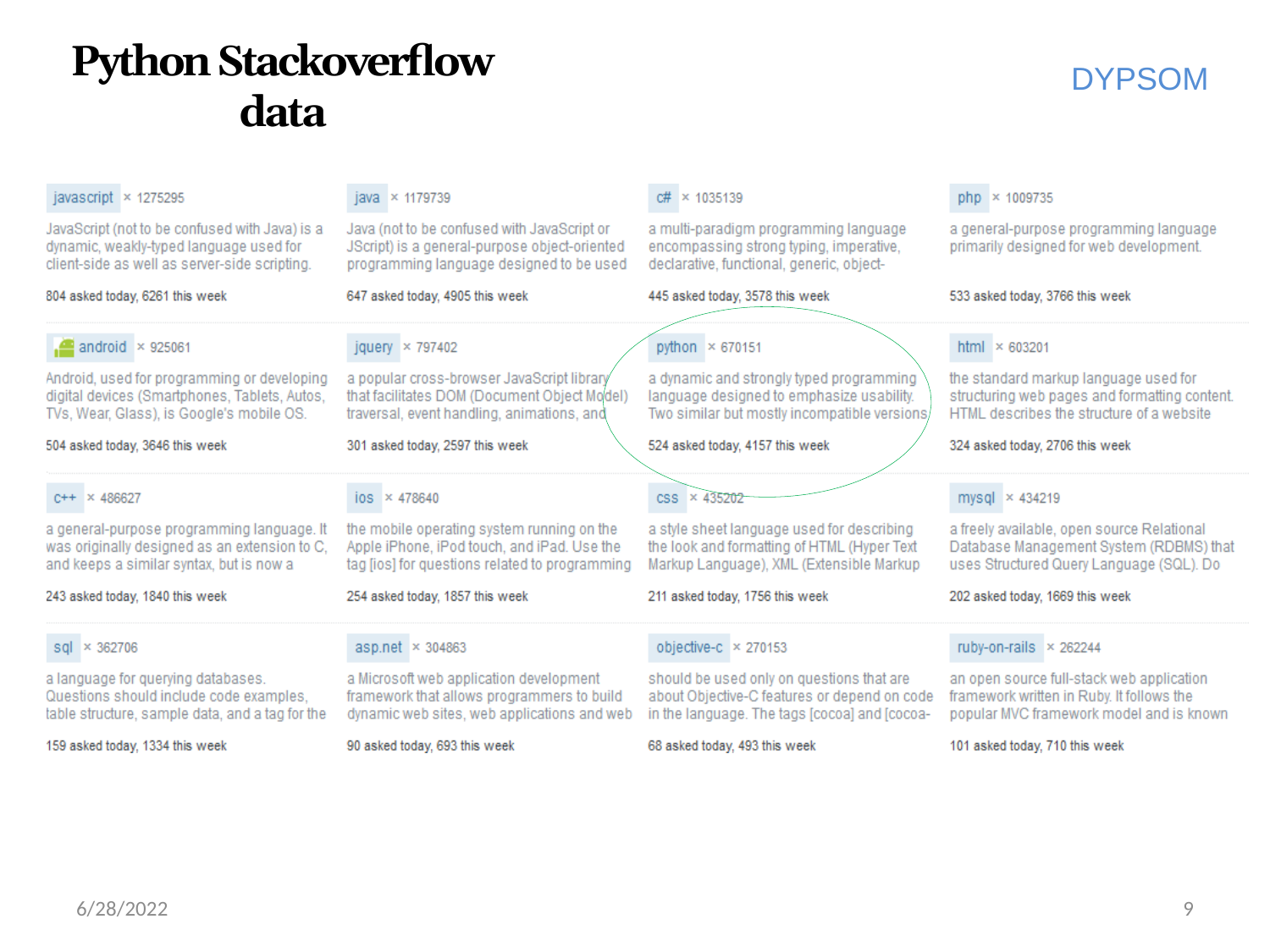

# Python Stackoverflow data
DYPSOM

6/28/2022
9